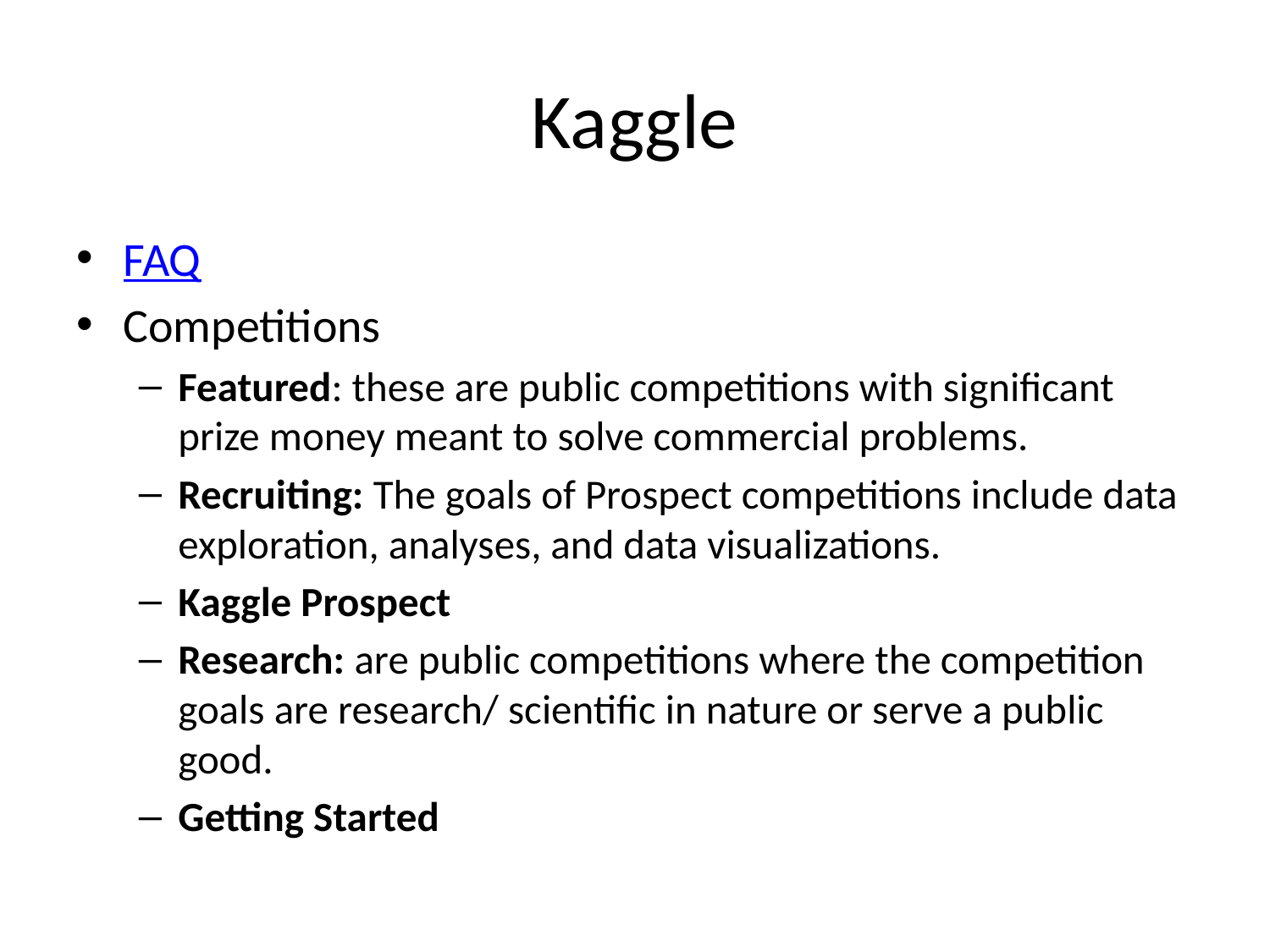

# Kaggle
FAQ
Competitions
Featured: these are public competitions with significant prize money meant to solve commercial problems.
Recruiting: The goals of Prospect competitions include data exploration, analyses, and data visualizations.
Kaggle Prospect
Research: are public competitions where the competition goals are research/ scientific in nature or serve a public good.
Getting Started